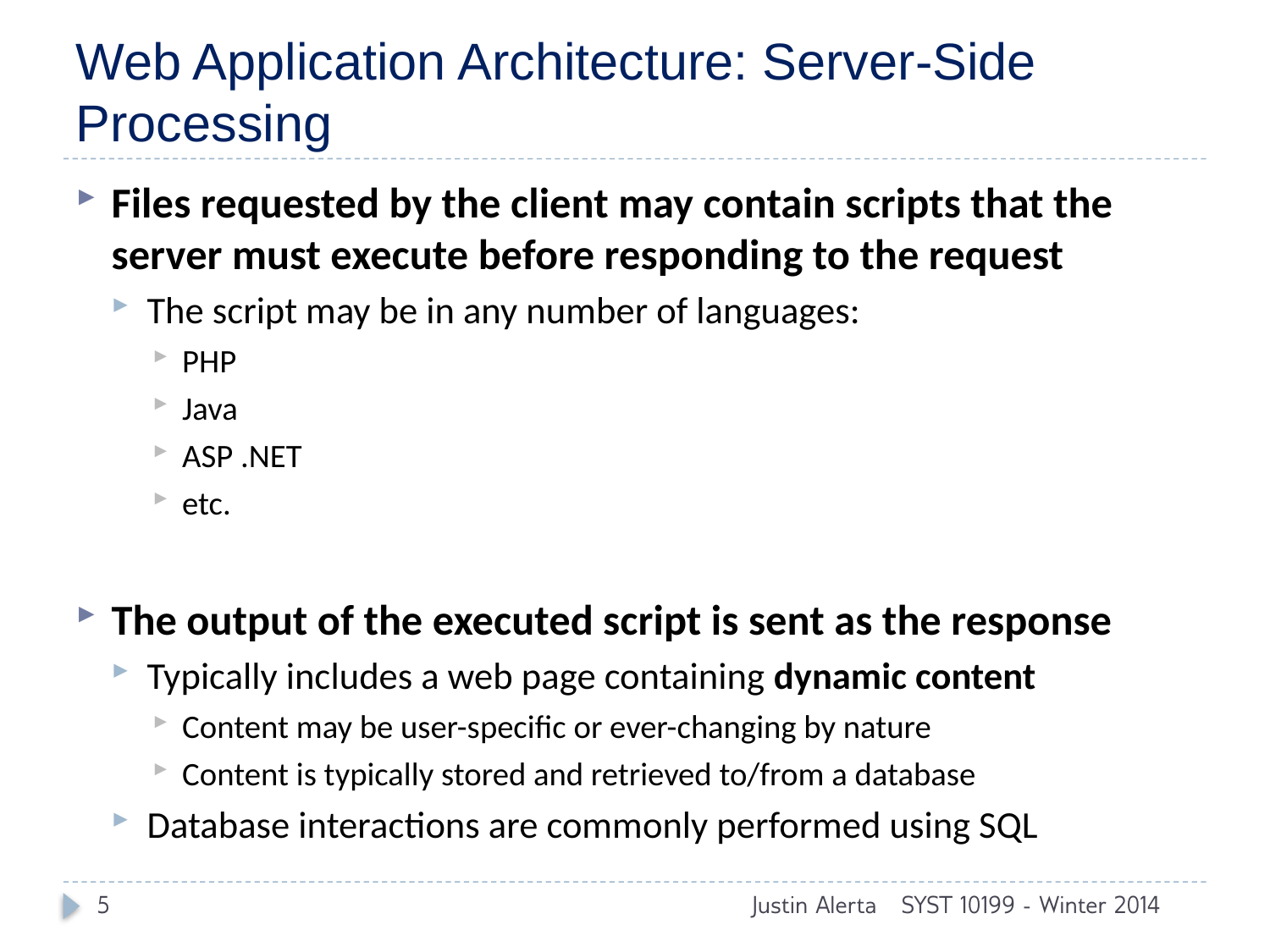

# Web Application Architecture: Server-Side Processing
Files requested by the client may contain scripts that the server must execute before responding to the request
The script may be in any number of languages:
PHP
Java
ASP .NET
etc.

The output of the executed script is sent as the response
Typically includes a web page containing dynamic content
Content may be user-specific or ever-changing by nature
Content is typically stored and retrieved to/from a database
Database interactions are commonly performed using SQL

5
Justin Alerta
SYST 10199 - Winter 2014